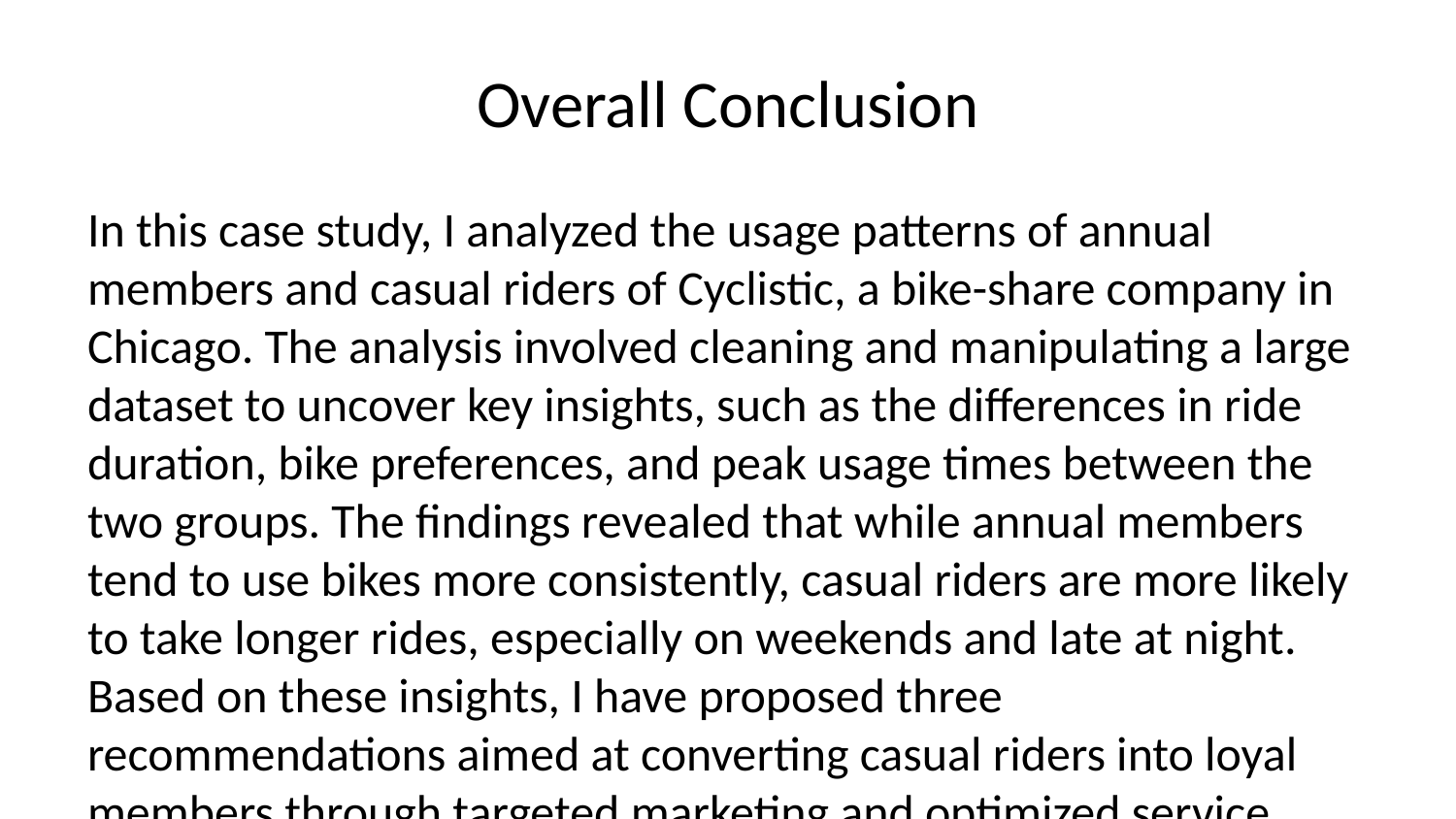

# Overall Conclusion
In this case study, I analyzed the usage patterns of annual members and casual riders of Cyclistic, a bike-share company in Chicago. The analysis involved cleaning and manipulating a large dataset to uncover key insights, such as the differences in ride duration, bike preferences, and peak usage times between the two groups. The findings revealed that while annual members tend to use bikes more consistently, casual riders are more likely to take longer rides, especially on weekends and late at night. Based on these insights, I have proposed three recommendations aimed at converting casual riders into loyal members through targeted marketing and optimized service offerings.